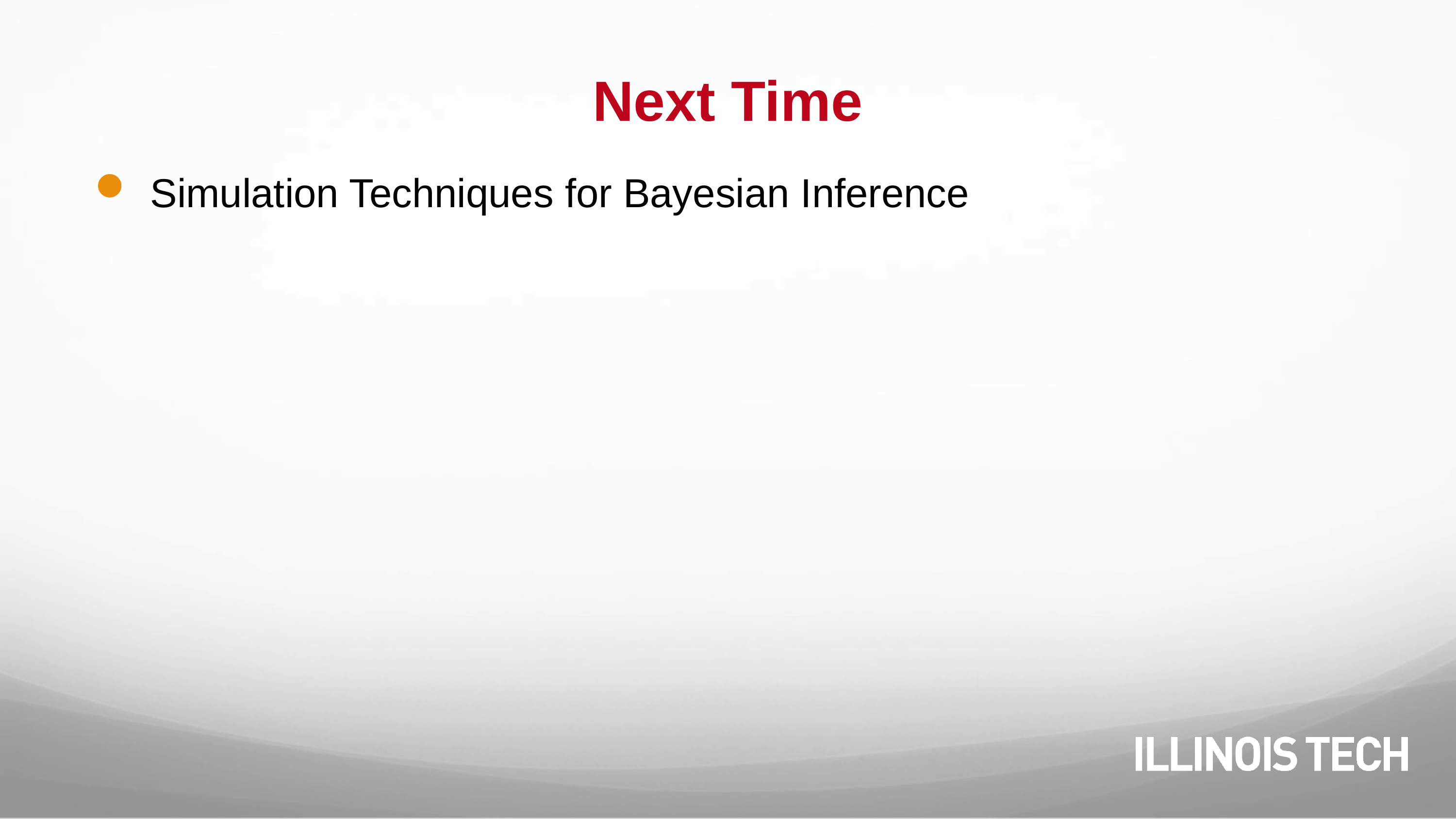

# Next Time
Simulation Techniques for Bayesian Inference